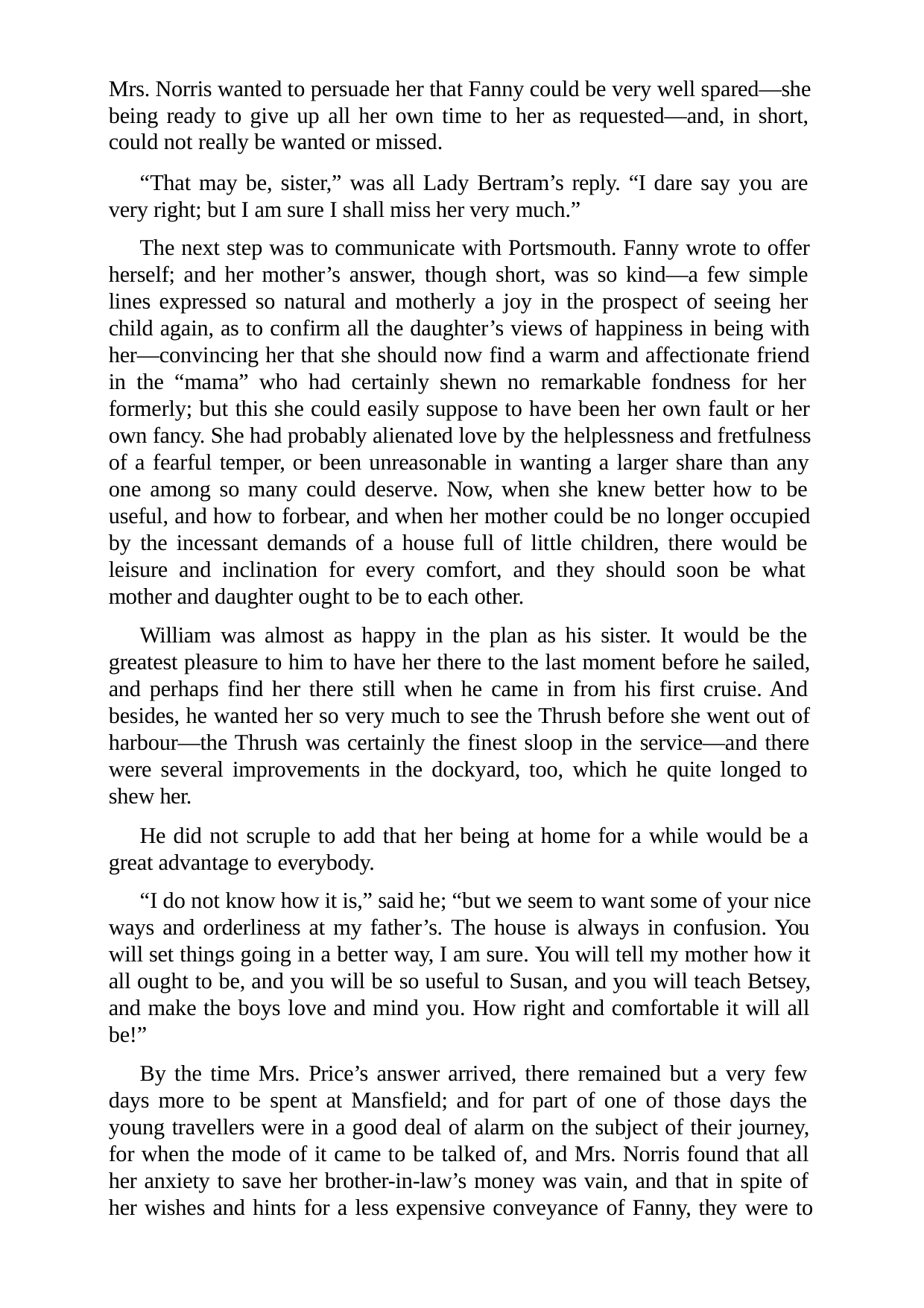

Mrs. Norris wanted to persuade her that Fanny could be very well spared—she  being ready to give up all her own time to her as requested—and, in short,  could not really be wanted or missed.
“That may be, sister,” was all Lady Bertram’s reply. “I dare say you are  very right; but I am sure I shall miss her very much.”
The next step was to communicate with Portsmouth. Fanny wrote to offer  herself; and her mother’s answer, though short, was so kind—a few simple  lines expressed so natural and motherly a joy in the prospect of seeing her  child again, as to confirm all the daughter’s views of happiness in being with  her—convincing her that she should now find a warm and affectionate friend  in the “mama” who had certainly shewn no remarkable fondness for her  formerly; but this she could easily suppose to have been her own fault or her  own fancy. She had probably alienated love by the helplessness and fretfulness  of a fearful temper, or been unreasonable in wanting a larger share than any  one among so many could deserve. Now, when she knew better how to be  useful, and how to forbear, and when her mother could be no longer occupied  by the incessant demands of a house full of little children, there would be  leisure and inclination for every comfort, and they should soon be what  mother and daughter ought to be to each other.
William was almost as happy in the plan as his sister. It would be the  greatest pleasure to him to have her there to the last moment before he sailed,  and perhaps find her there still when he came in from his first cruise. And  besides, he wanted her so very much to see the Thrush before she went out of  harbour—the Thrush was certainly the finest sloop in the service—and there  were several improvements in the dockyard, too, which he quite longed to  shew her.
He did not scruple to add that her being at home for a while would be a  great advantage to everybody.
“I do not know how it is,” said he; “but we seem to want some of your nice  ways and orderliness at my father’s. The house is always in confusion. You  will set things going in a better way, I am sure. You will tell my mother how it  all ought to be, and you will be so useful to Susan, and you will teach Betsey,  and make the boys love and mind you. How right and comfortable it will all  be!”
By the time Mrs. Price’s answer arrived, there remained but a very few  days more to be spent at Mansfield; and for part of one of those days the  young travellers were in a good deal of alarm on the subject of their journey,  for when the mode of it came to be talked of, and Mrs. Norris found that all  her anxiety to save her brother-in-law’s money was vain, and that in spite of  her wishes and hints for a less expensive conveyance of Fanny, they were to